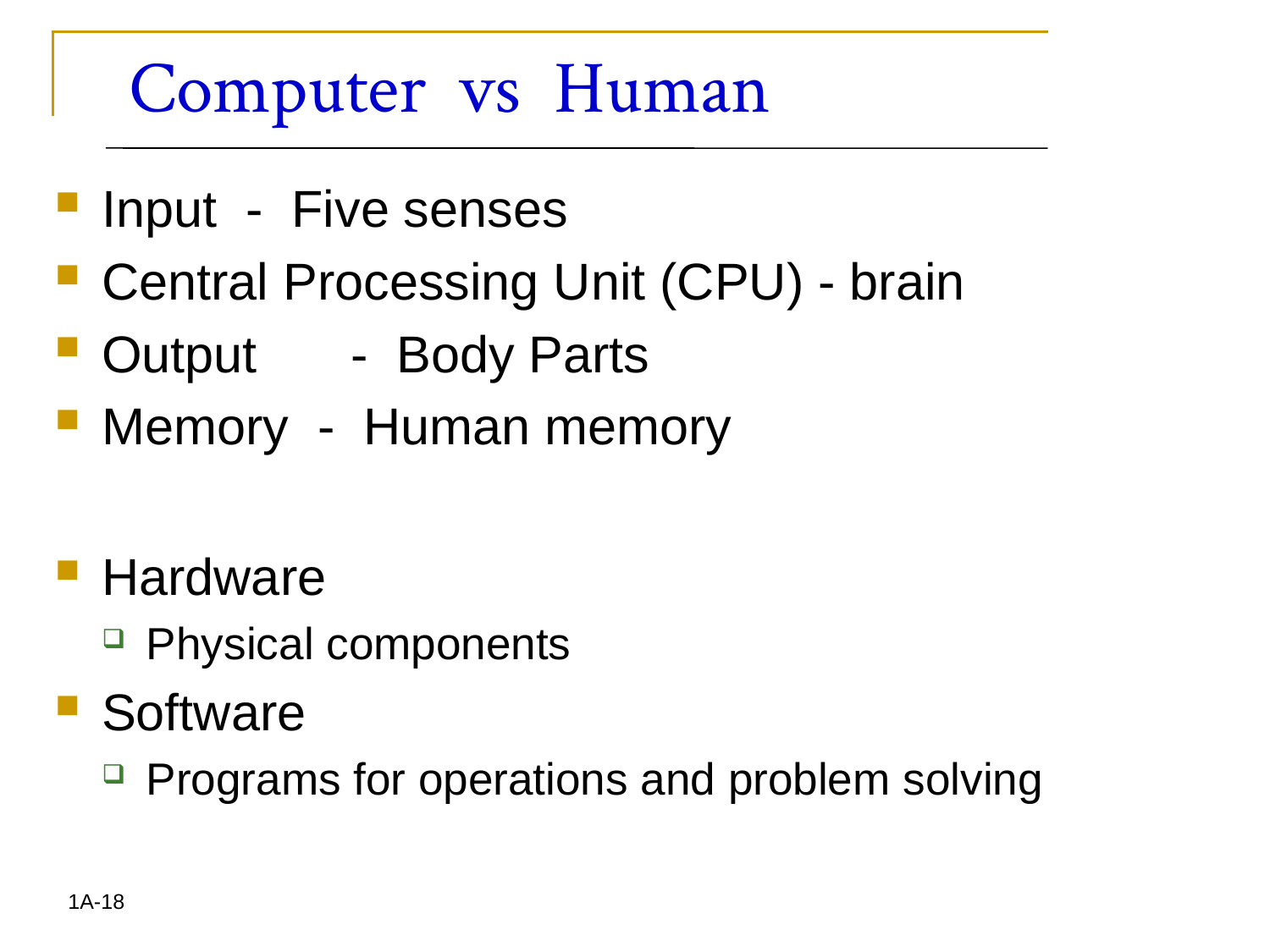

# Computer  vs  Human
Input  -  Five senses
Central Processing Unit (CPU) - brain
Output	-  Body Parts
Memory  -  Human memory

Hardware
Physical components
Software
Programs for operations and problem solving
1A-18